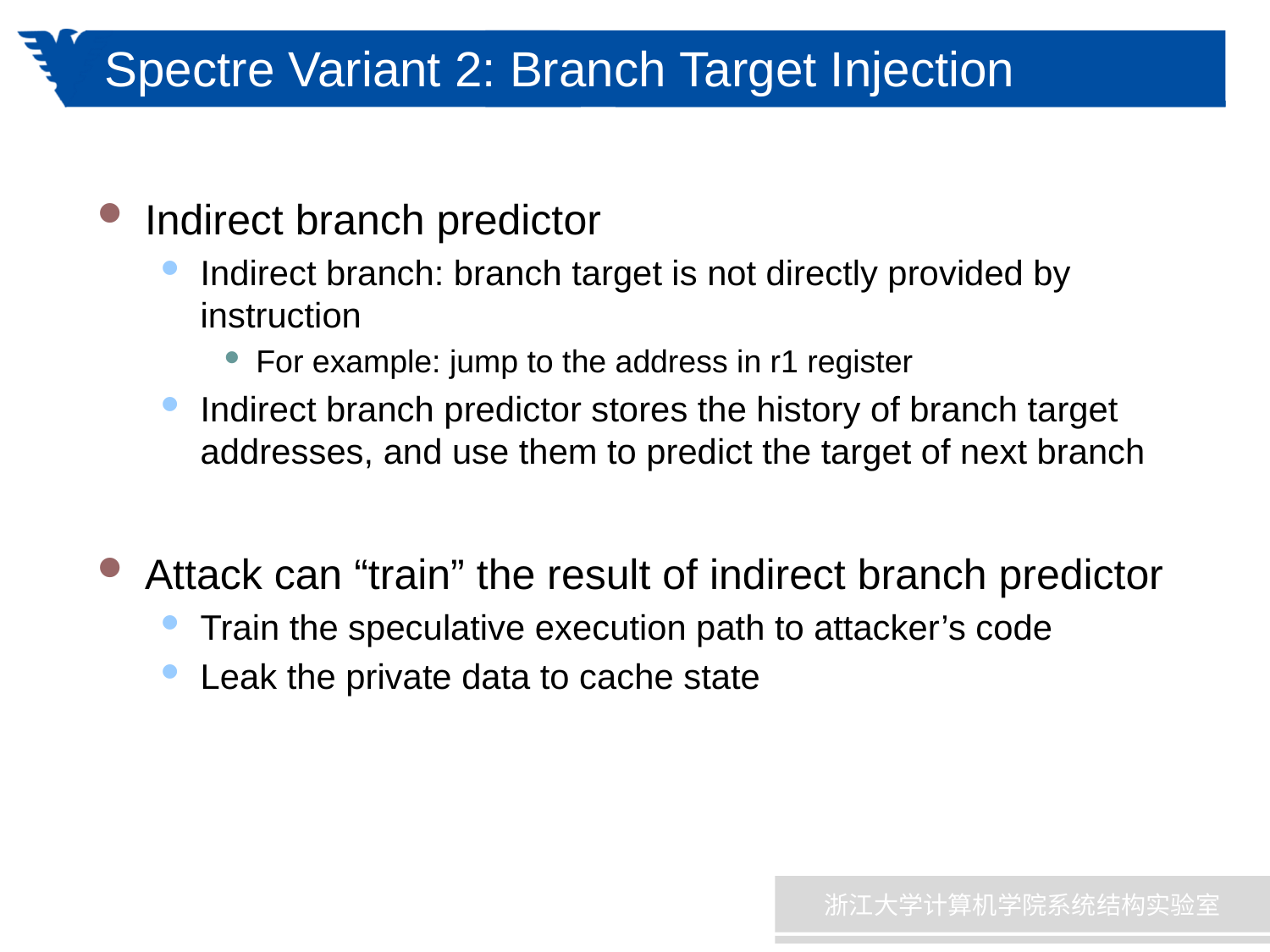

# Spectre Variant 2: Branch Target Injection
Indirect branch predictor
Indirect branch: branch target is not directly provided by instruction
For example: jump to the address in r1 register
Indirect branch predictor stores the history of branch target addresses, and use them to predict the target of next branch

Attack can “train” the result of indirect branch predictor
Train the speculative execution path to attacker’s code
Leak the private data to cache state